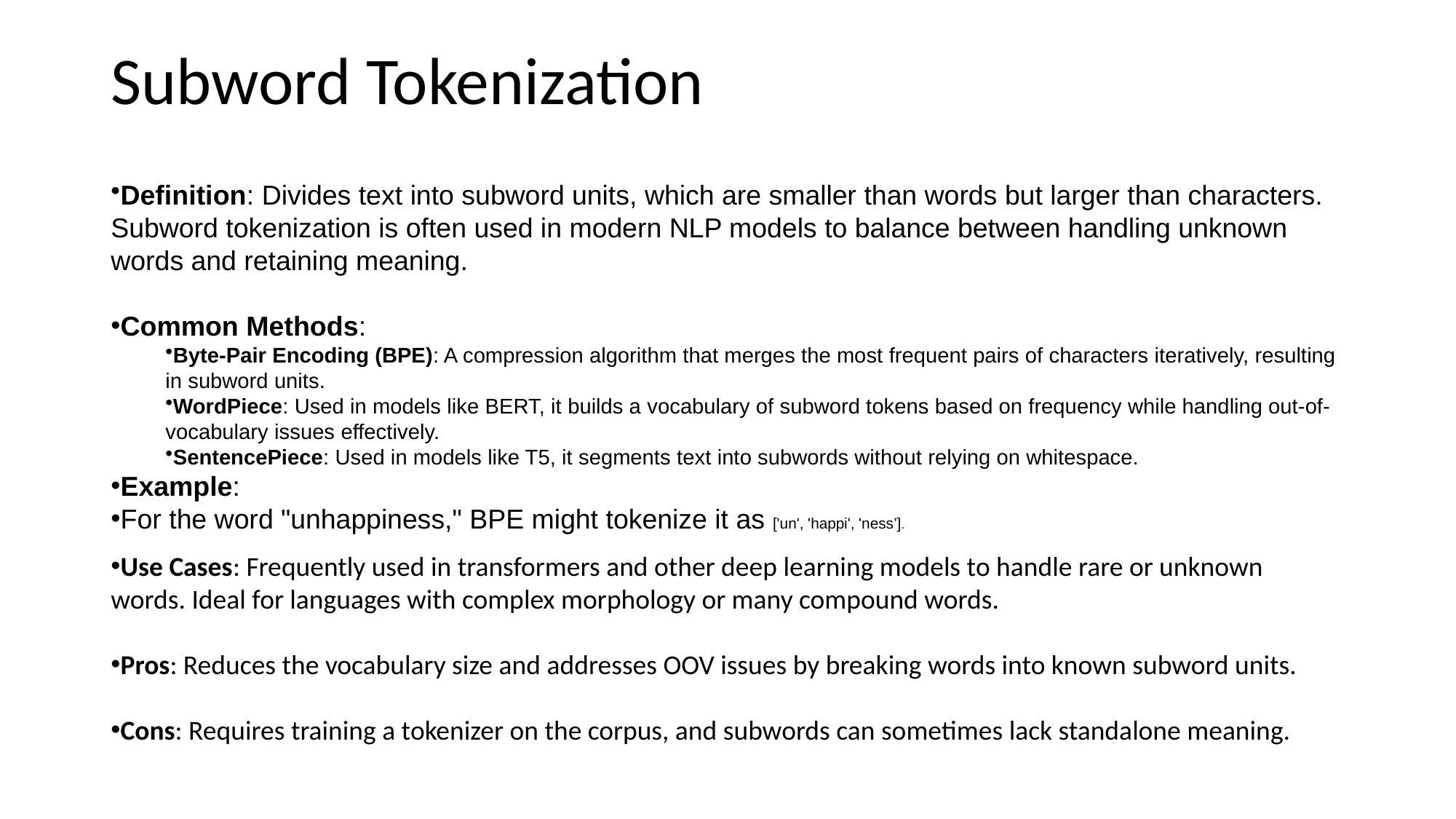

# Subword Tokenization
Definition: Divides text into subword units, which are smaller than words but larger than characters. Subword tokenization is often used in modern NLP models to balance between handling unknown words and retaining meaning.

Common Methods:
Byte-Pair Encoding (BPE): A compression algorithm that merges the most frequent pairs of characters iteratively, resulting in subword units.
WordPiece: Used in models like BERT, it builds a vocabulary of subword tokens based on frequency while handling out-of-vocabulary issues effectively.
SentencePiece: Used in models like T5, it segments text into subwords without relying on whitespace.
Example:
For the word "unhappiness," BPE might tokenize it as ['un', 'happi', 'ness’].

Use Cases: Frequently used in transformers and other deep learning models to handle rare or unknown words. Ideal for languages with complex morphology or many compound words.

Pros: Reduces the vocabulary size and addresses OOV issues by breaking words into known subword units.

Cons: Requires training a tokenizer on the corpus, and subwords can sometimes lack standalone meaning.